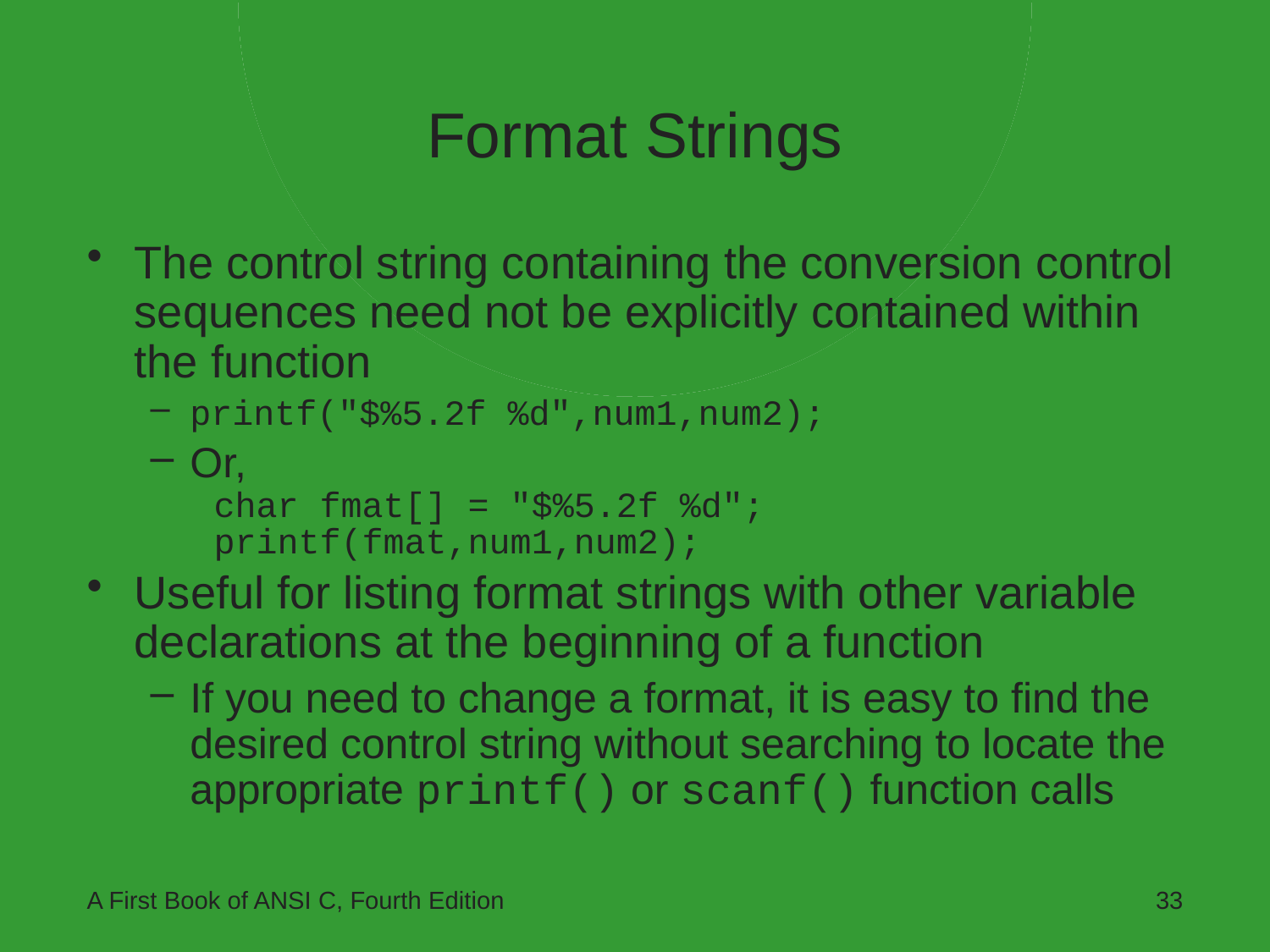

# Format Strings
The control string containing the conversion control sequences need not be explicitly contained within the function
printf("$%5.2f %d",num1,num2);
Or,
char fmat[] = "$%5.2f %d";
printf(fmat,num1,num2);
Useful for listing format strings with other variable declarations at the beginning of a function
If you need to change a format, it is easy to find the desired control string without searching to locate the appropriate printf() or scanf() function calls
A First Book of ANSI C, Fourth Edition
33